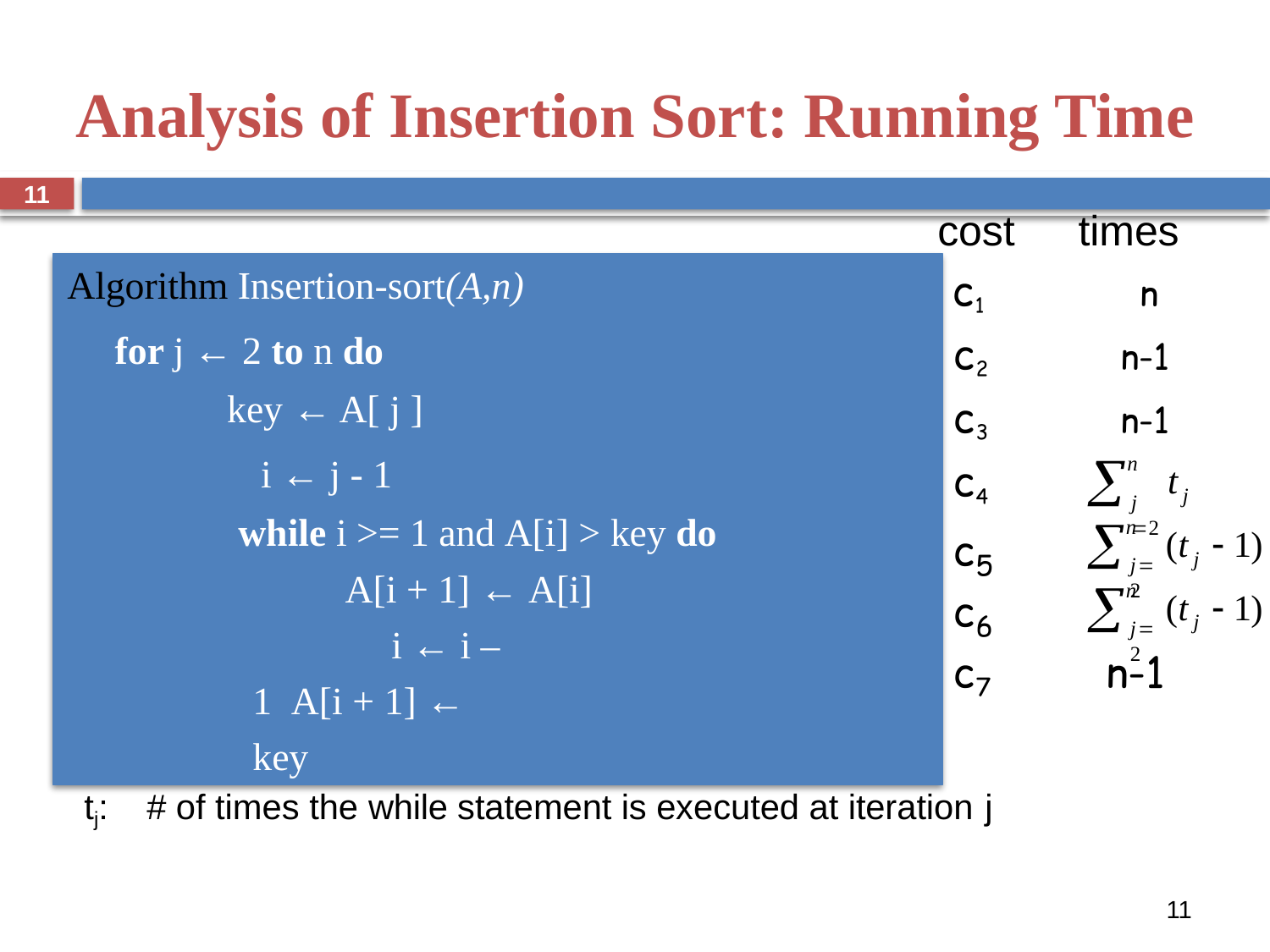

# Analysis of Insertion Sort: Running Time
11
cost	times
c1	n
c2	n-1
c3	n-1
c4
Algorithm Insertion-sort(A,n)
for j ← 2 to n do
key ← A[ j ]
i ← j - 1
while i >= 1 and A[i] > key do
A[i + 1] ← A[i]
i ← i – 1  A[i + 1] ← key
n
j =2
∑
t
j
∑
n
c c
(t	− 1)
j
5
j=2
∑
n
(t	− 1)
j
6
j=2
c7
n-1
tj:    # of times the while statement is executed at iteration j
11